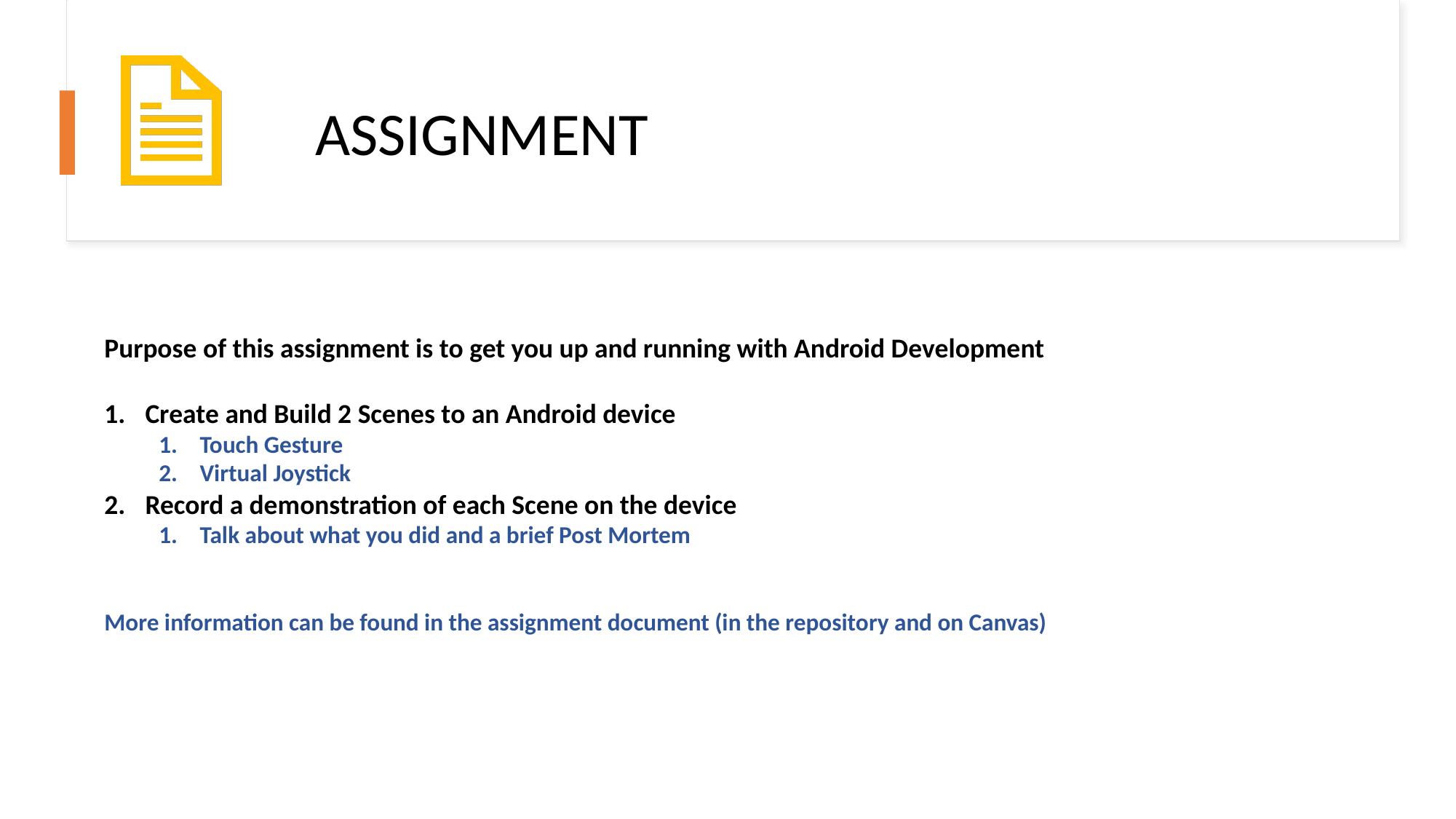

# ASSIGNMENT

Purpose of this assignment is to get you up and running with Android Development

Create and Build 2 Scenes to an Android device
Touch Gesture
Virtual Joystick
Record a demonstration of each Scene on the device
Talk about what you did and a brief Post Mortem

More information can be found in the assignment document (in the repository and on Canvas)